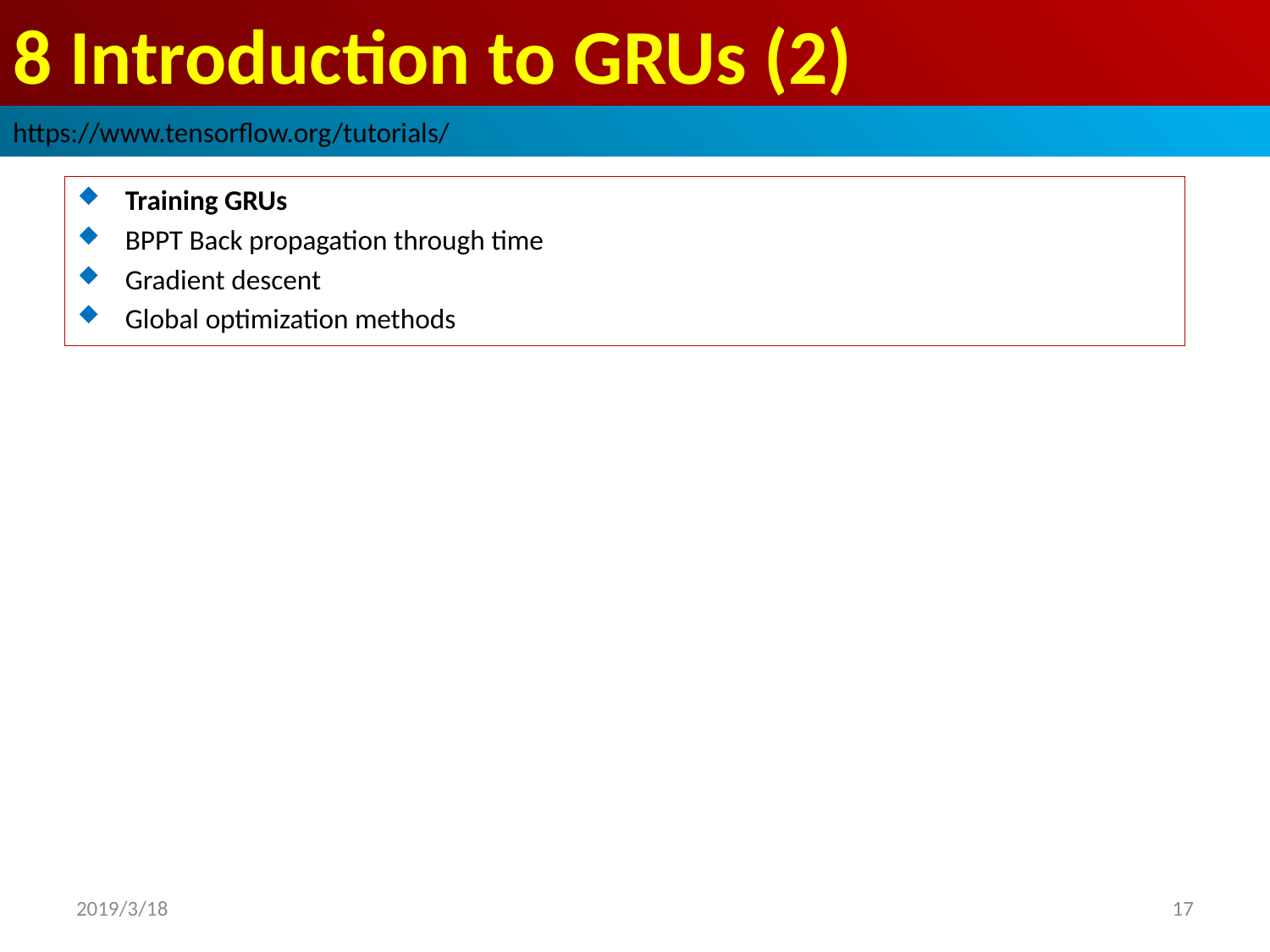

# 8 Introduction to GRUs (2)
https://www.tensorflow.org/tutorials/
Training GRUs
BPPT Back propagation through time
Gradient descent
Global optimization methods
2019/3/18
17